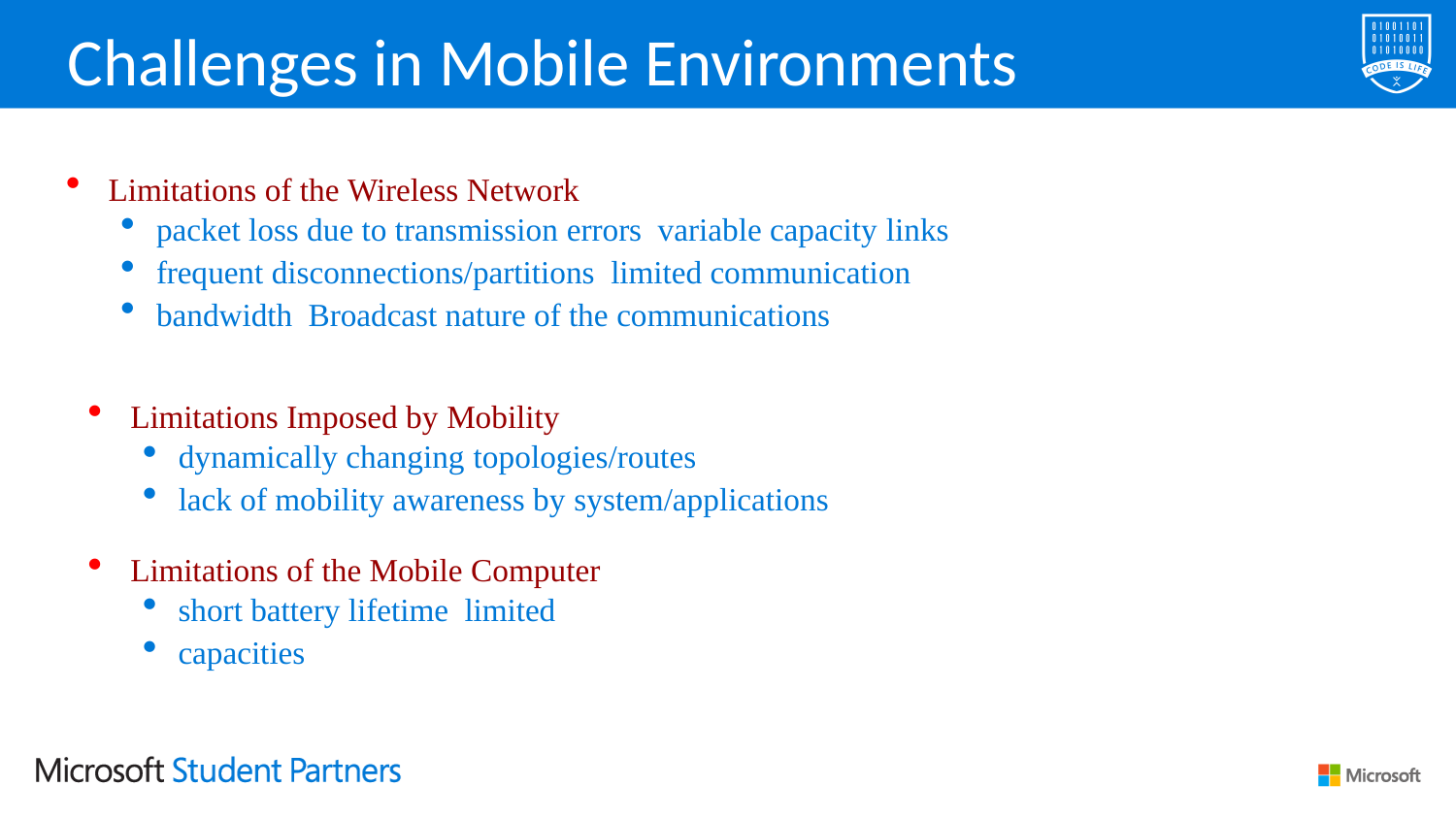

# Challenges in Mobile Environments
•
Limitations of the Wireless Network
•
•
•
packet loss due to transmission errors  variable capacity links
frequent disconnections/partitions  limited communication bandwidth  Broadcast nature of the communications
•
Limitations Imposed by Mobility
•
•
dynamically changing topologies/routes
lack of mobility awareness by system/applications
•
Limitations of the Mobile Computer
•
•
short battery lifetime  limited capacities